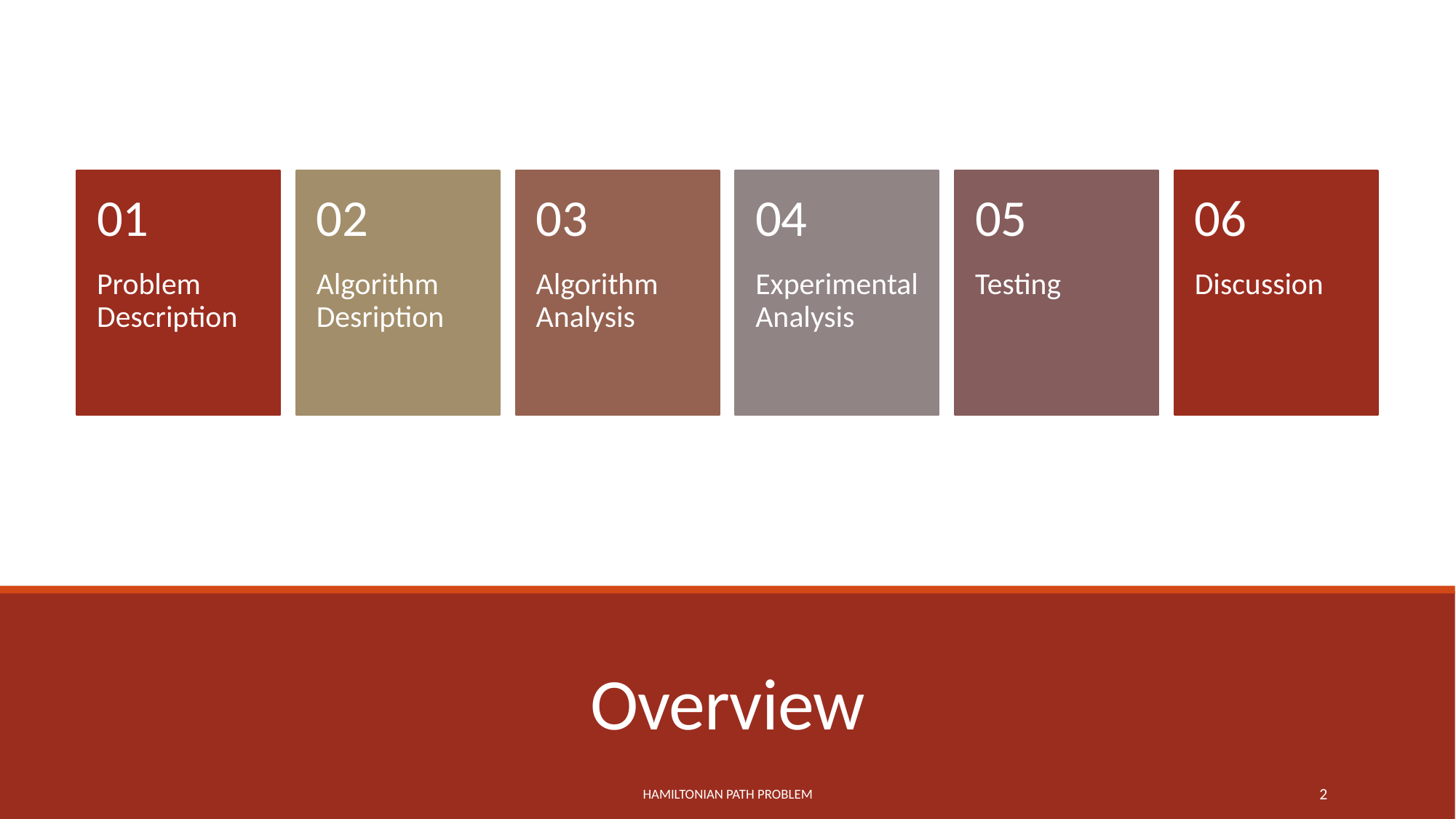

Problem Description
01
Algorithm Desription
02
Algorithm Analysis
03
Experimental Analysis
04
Testing
05
Discussion
06

# Overview
Hamıltonıan Path Problem
2